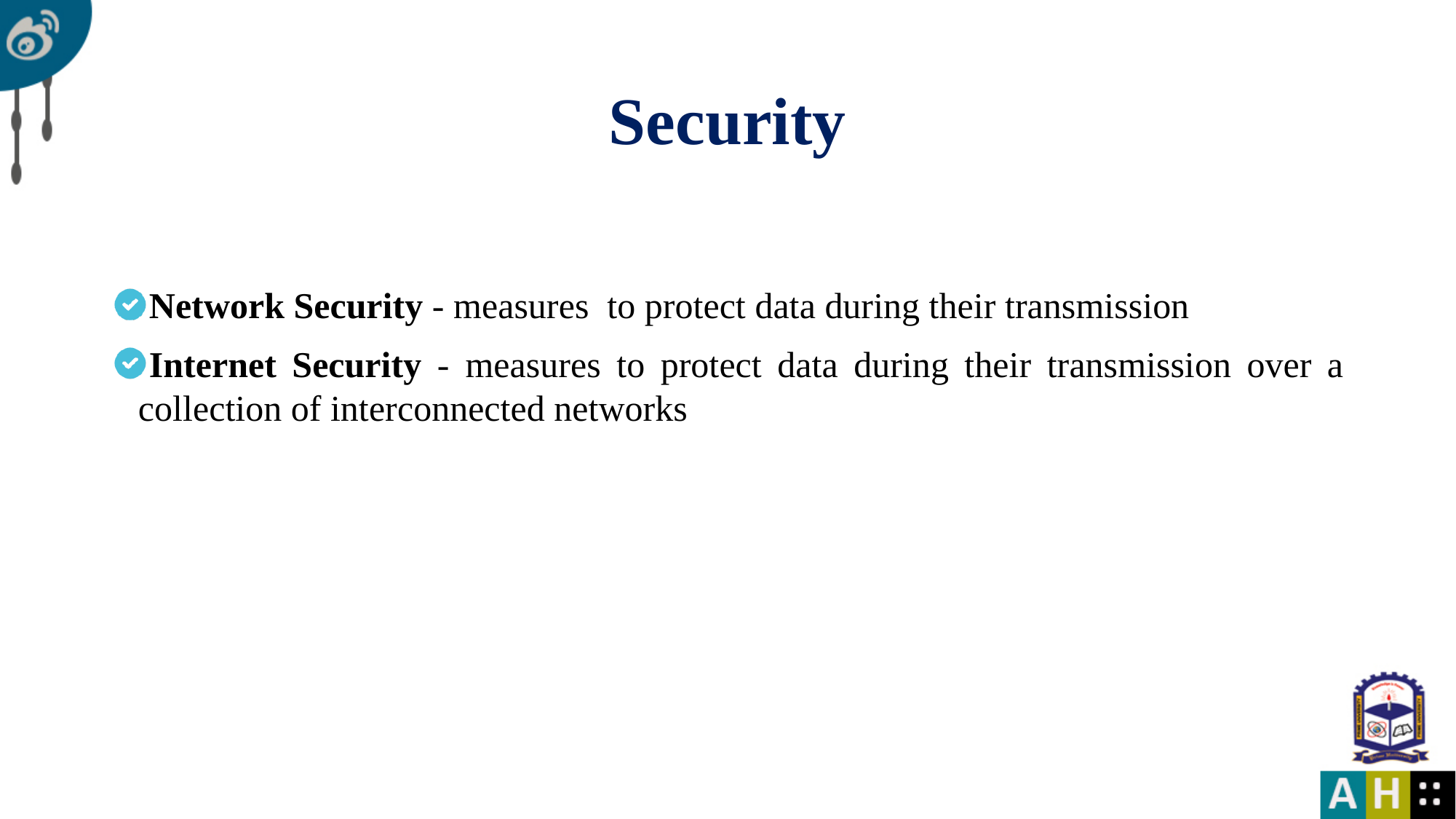

# Security

Network Security - measures  to protect data during their transmission
Internet Security - measures to protect data during their transmission over a collection of interconnected networks